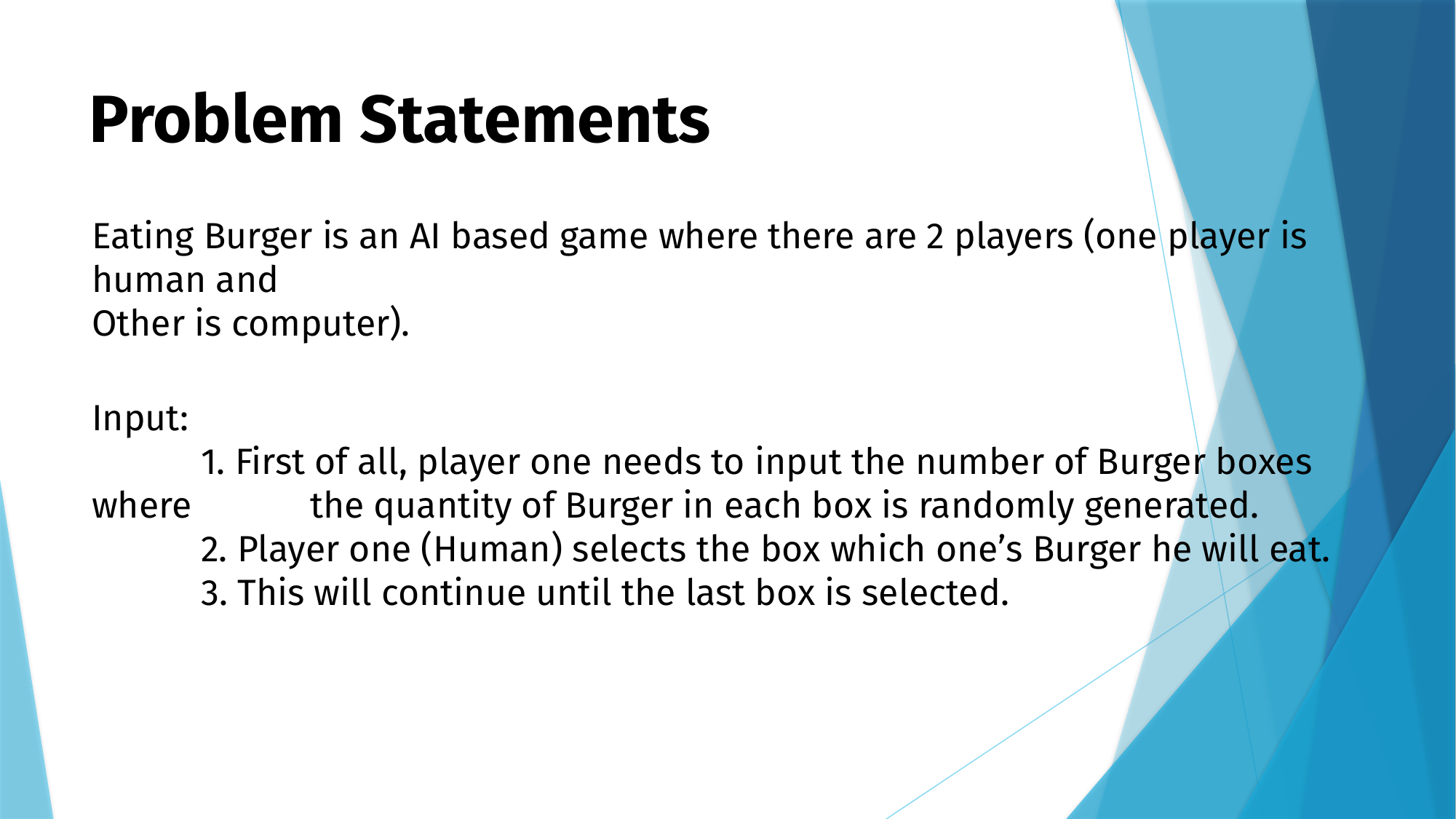

Problem Statements
Eating Burger is an AI based game where there are 2 players (one player is human and
Other is computer).

Input:
	1. First of all, player one needs to input the number of Burger boxes where   	the quantity of Burger in each box is randomly generated.
	2. Player one (Human) selects the box which one’s Burger he will eat.
	3. This will continue until the last box is selected.